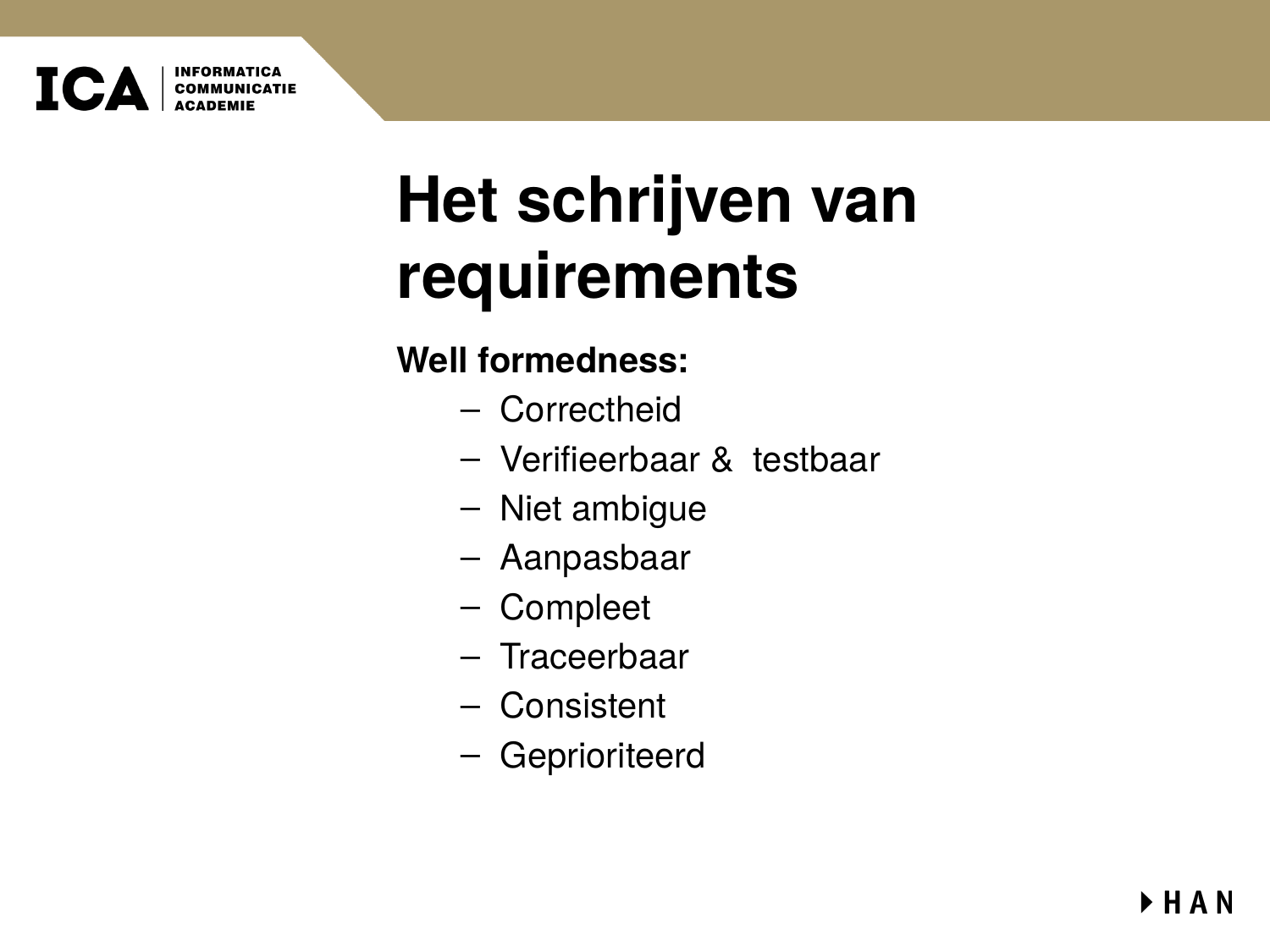

# Het schrijven van requirements

Well formedness:
Correctheid
Verifieerbaar &  testbaar
Niet ambigue
Aanpasbaar
Compleet
Traceerbaar
Consistent
Geprioriteerd